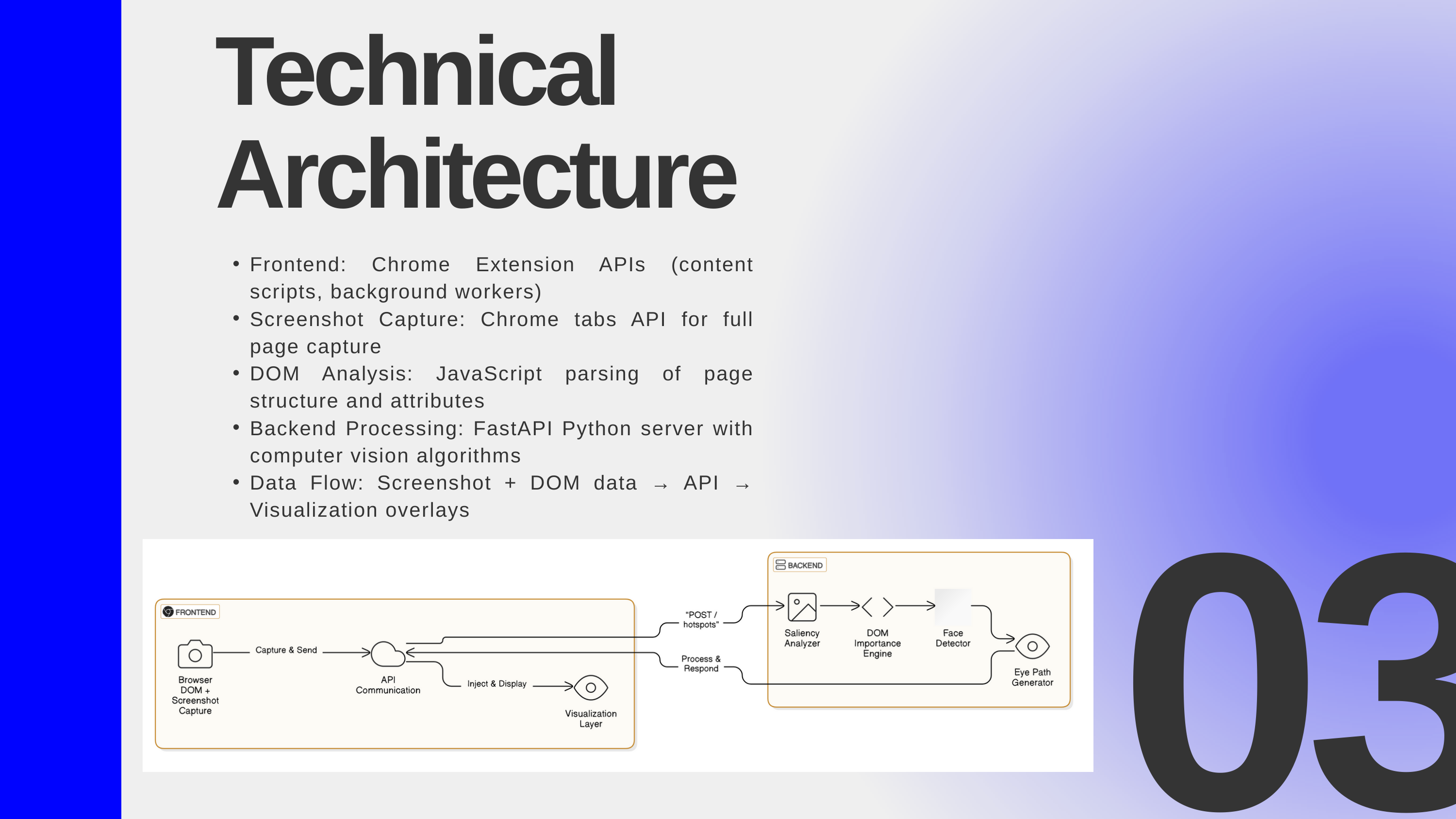

Technical Architecture
Frontend: Chrome Extension APIs (content scripts, background workers)
Screenshot Capture: Chrome tabs API for full page capture
DOM Analysis: JavaScript parsing of page structure and attributes
Backend Processing: FastAPI Python server with computer vision algorithms
Data Flow: Screenshot + DOM data → API → Visualization overlays

03